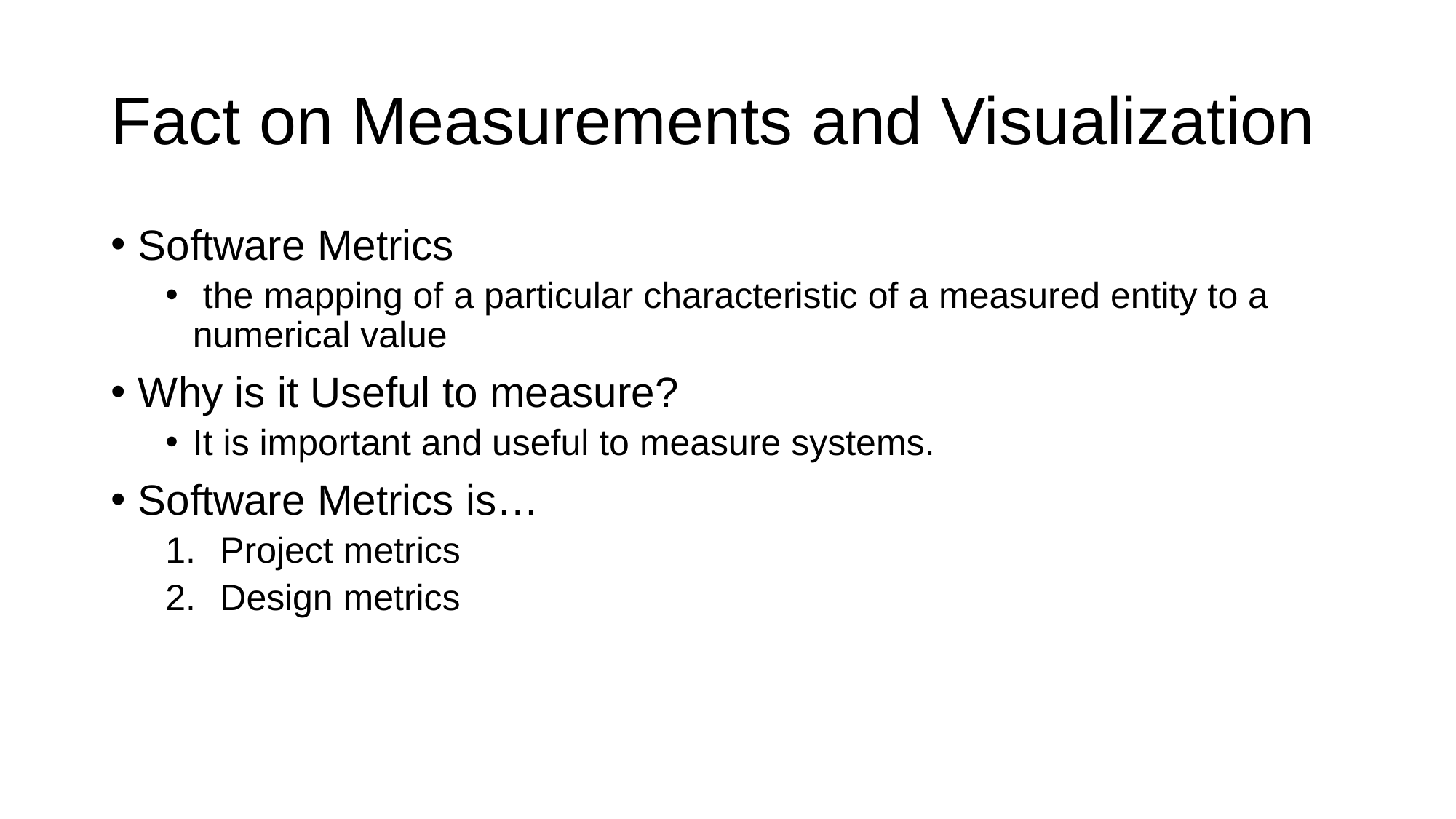

# Fact on Measurements and Visualization
Software Metrics
 the mapping of a particular characteristic of a measured entity to a numerical value
Why is it Useful to measure?
It is important and useful to measure systems.
Software Metrics is…
Project metrics
Design metrics